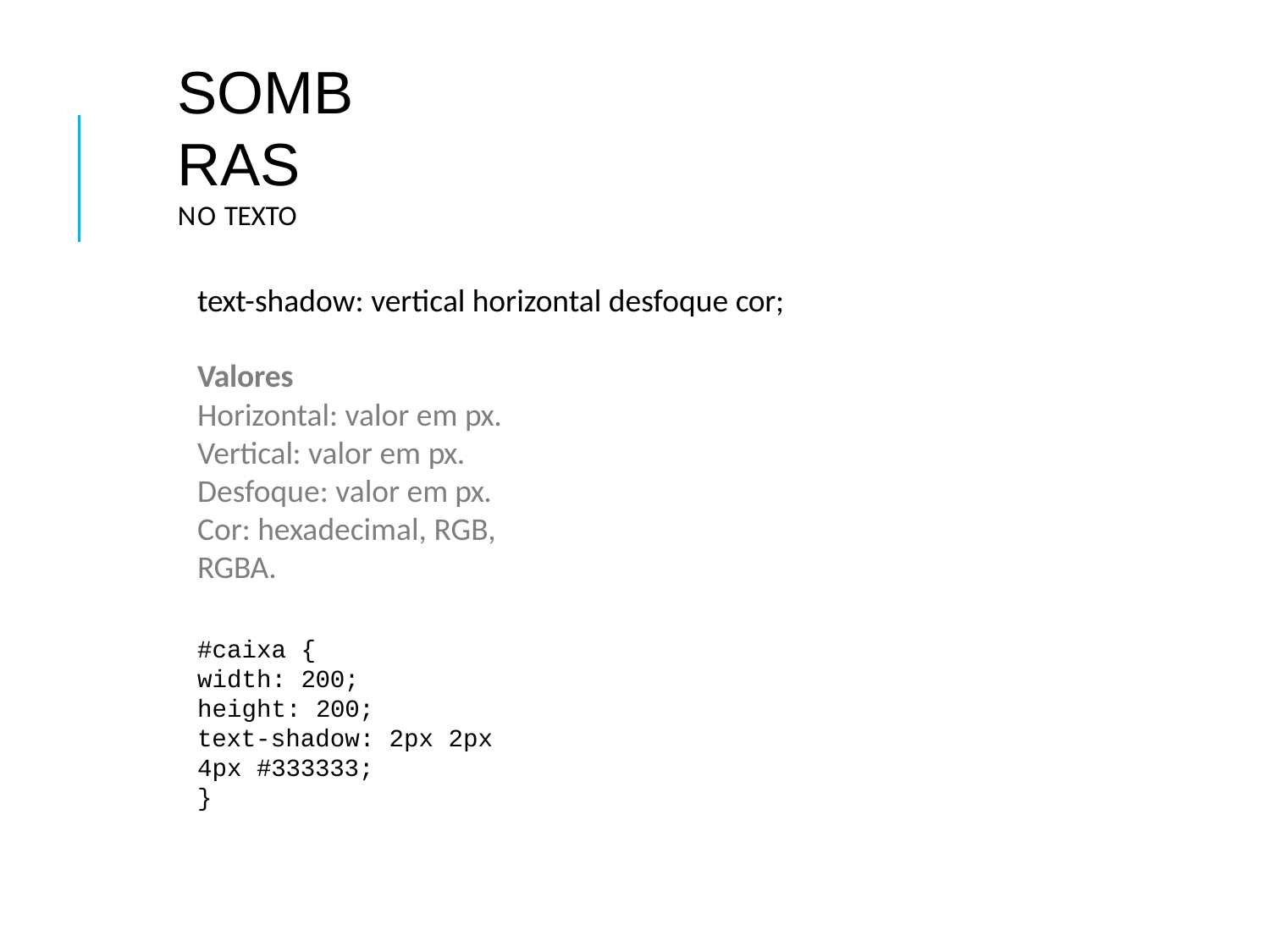

# Sombras
No texto
text-shadow: vertical horizontal desfoque cor;

Valores
Horizontal: valor em px. Vertical: valor em px.
Desfoque: valor em px.
Cor: hexadecimal, RGB, RGBA.

#caixa {
width: 200;
height: 200;
text-shadow: 2px 2px 4px #333333;
}